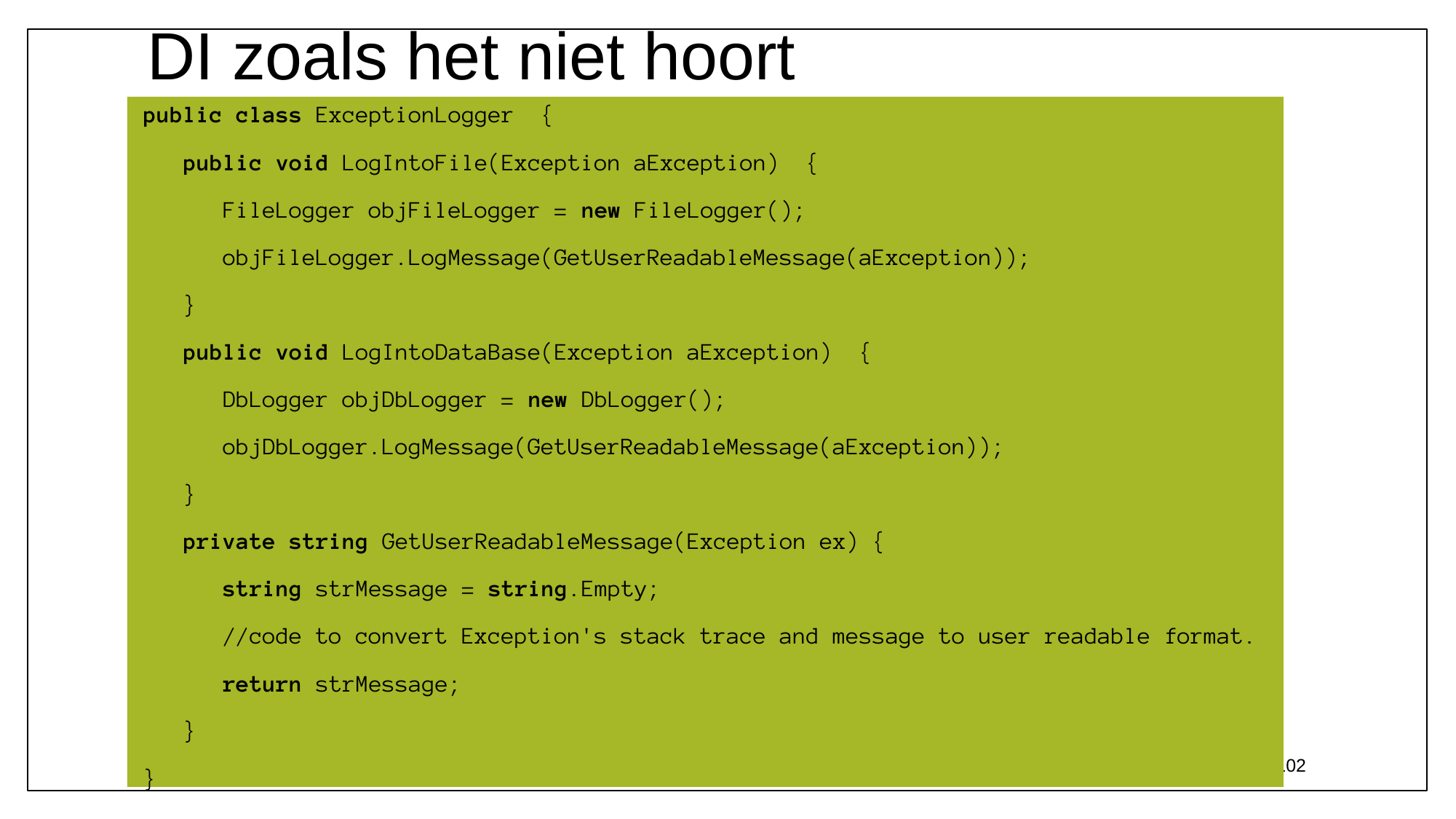

# DI zoals het niet hoort
public class ExceptionLogger  {
   public void LogIntoFile(Exception aException)  {
      FileLogger objFileLogger = new FileLogger();
      objFileLogger.LogMessage(GetUserReadableMessage(aException));
   }
   public void LogIntoDataBase(Exception aException)  {
      DbLogger objDbLogger = new DbLogger();
      objDbLogger.LogMessage(GetUserReadableMessage(aException));
   }
   private string GetUserReadableMessage(Exception ex) {
      string strMessage = string.Empty;
      //code to convert Exception's stack trace and message to user readable format.
      return strMessage;
   }
}
102